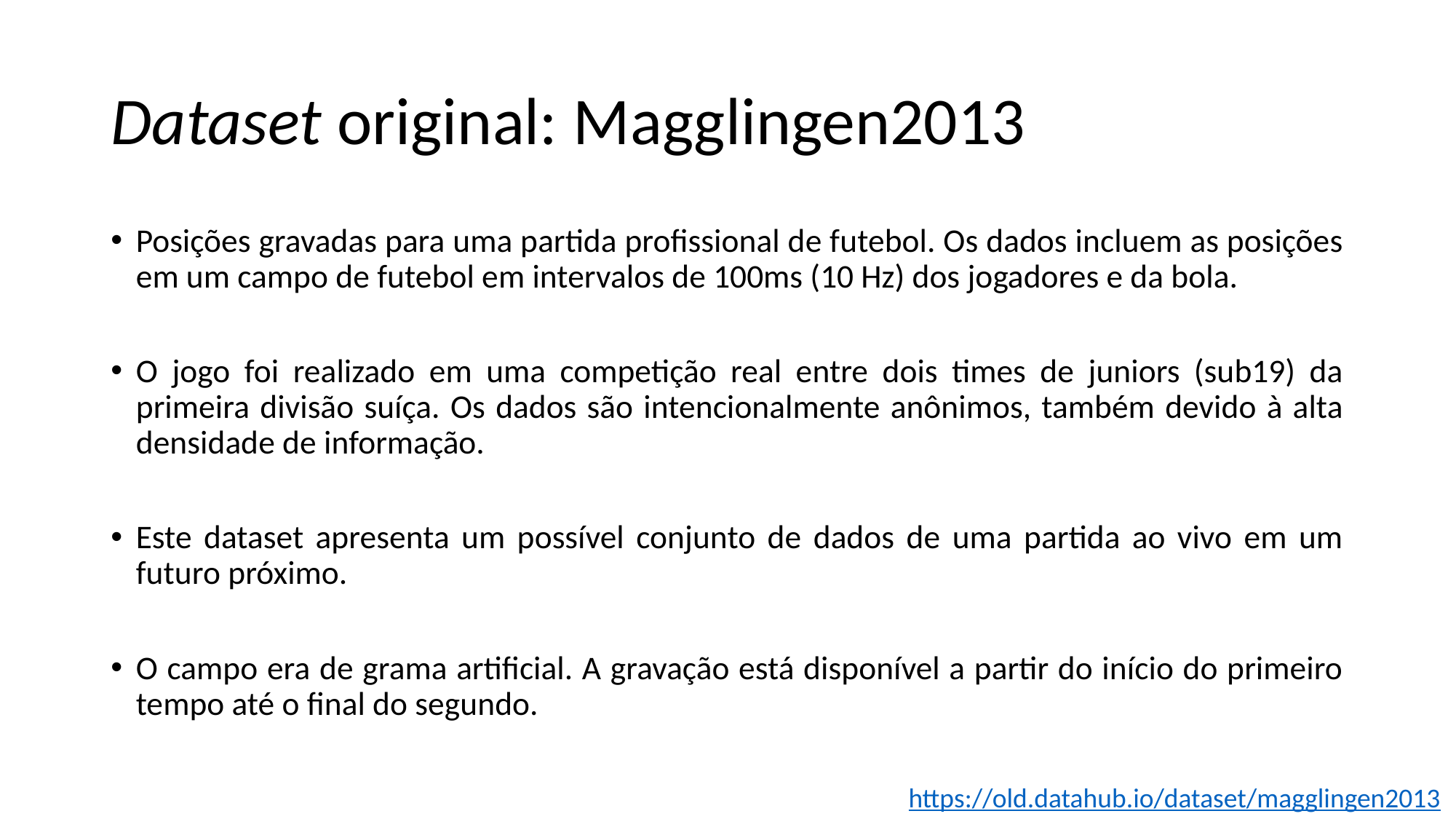

# Dataset original: Magglingen2013
Posições gravadas para uma partida profissional de futebol. Os dados incluem as posições em um campo de futebol em intervalos de 100ms (10 Hz) dos jogadores e da bola.

O jogo foi realizado em uma competição real entre dois times de juniors (sub19) da primeira divisão suíça. Os dados são intencionalmente anônimos, também devido à alta densidade de informação.

Este dataset apresenta um possível conjunto de dados de uma partida ao vivo em um futuro próximo.

O campo era de grama artificial. A gravação está disponível a partir do início do primeiro tempo até o final do segundo.
https://old.datahub.io/dataset/magglingen2013